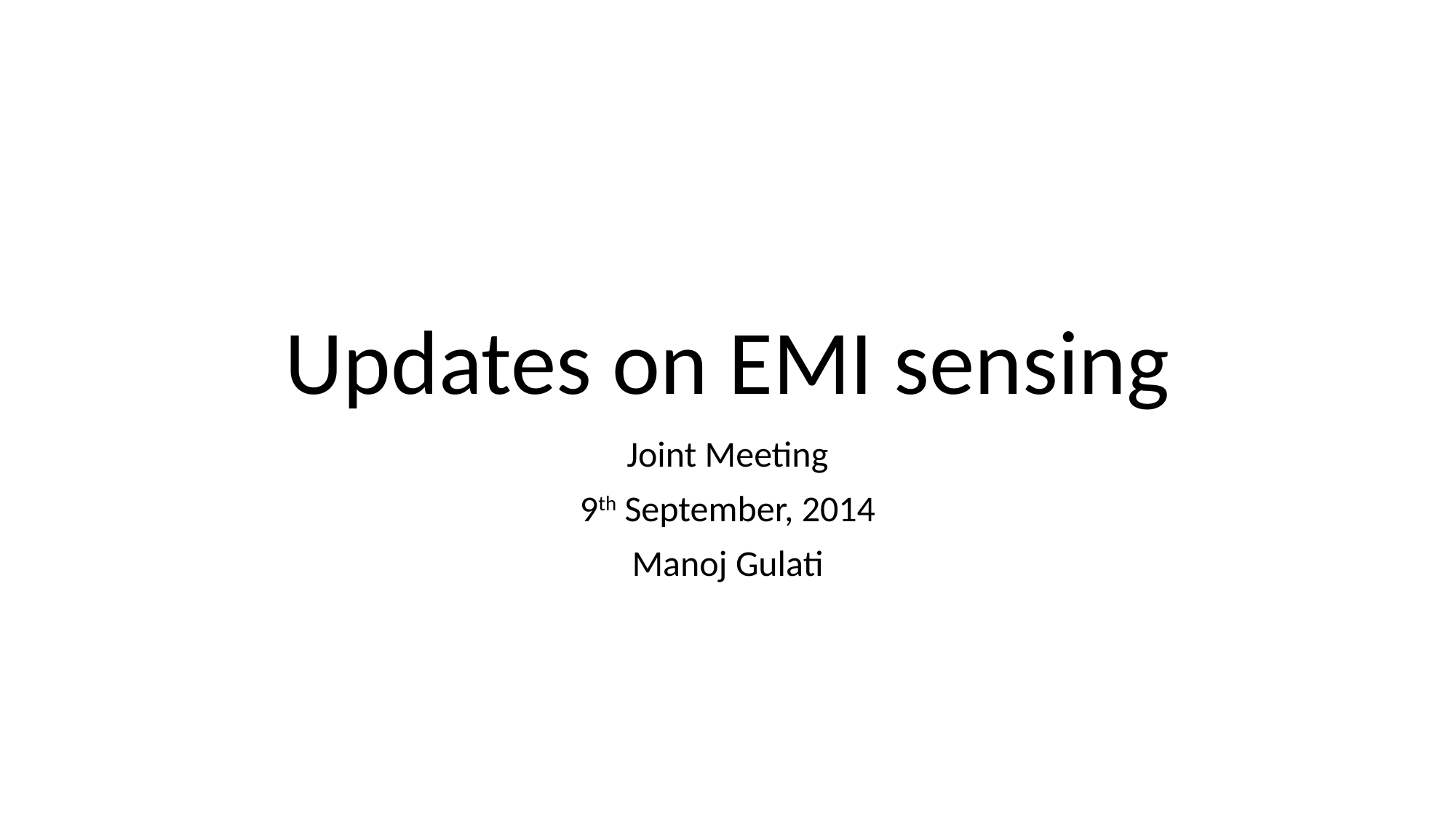

# Updates on EMI sensing
Joint Meeting
9th September, 2014
Manoj Gulati